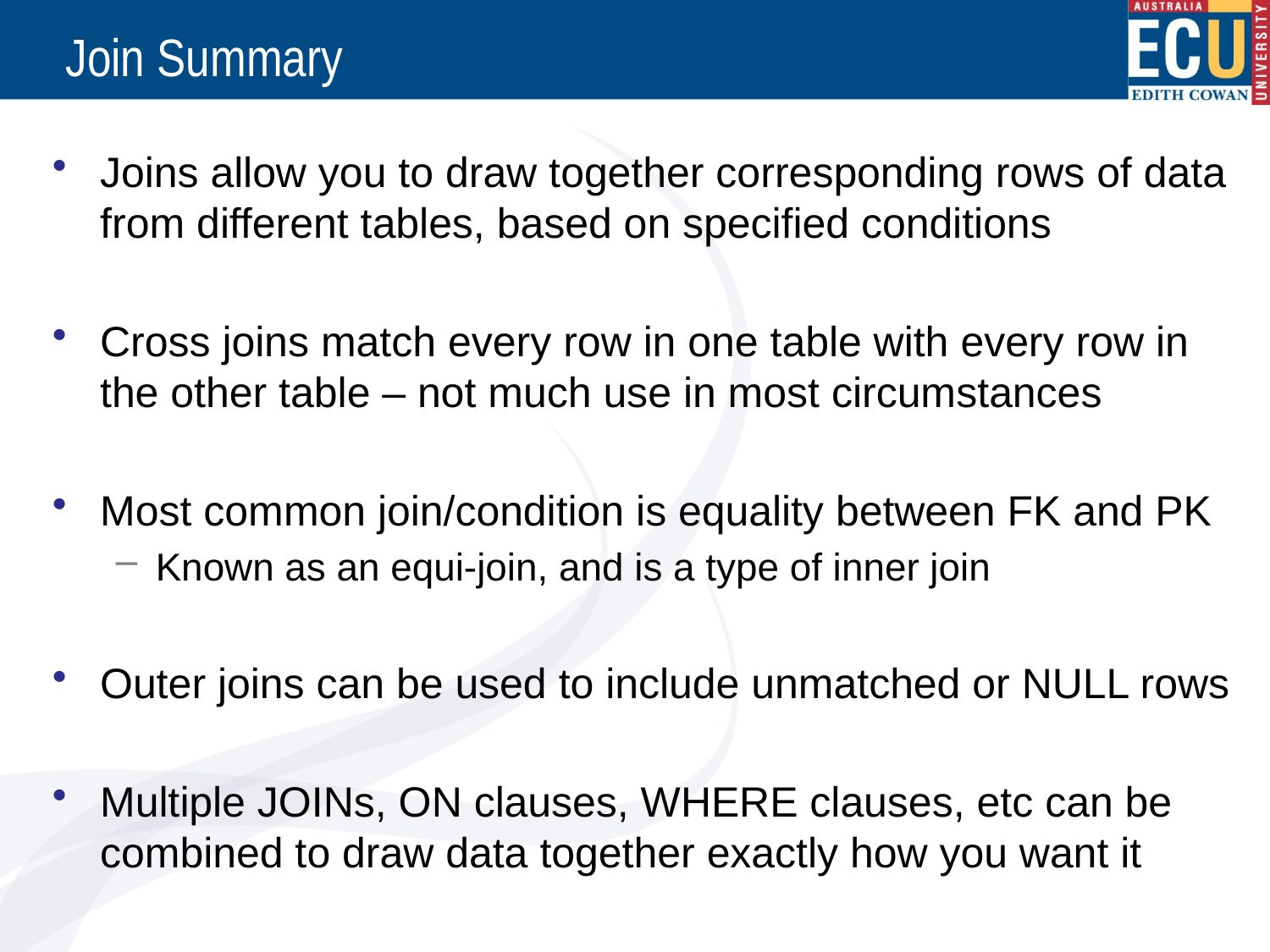

# Join Summary
Joins allow you to draw together corresponding rows of data from different tables, based on specified conditions

Cross joins match every row in one table with every row in the other table – not much use in most circumstances

Most common join/condition is equality between FK and PK
Known as an equi-join, and is a type of inner join

Outer joins can be used to include unmatched or NULL rows

Multiple JOINs, ON clauses, WHERE clauses, etc can be combined to draw data together exactly how you want it